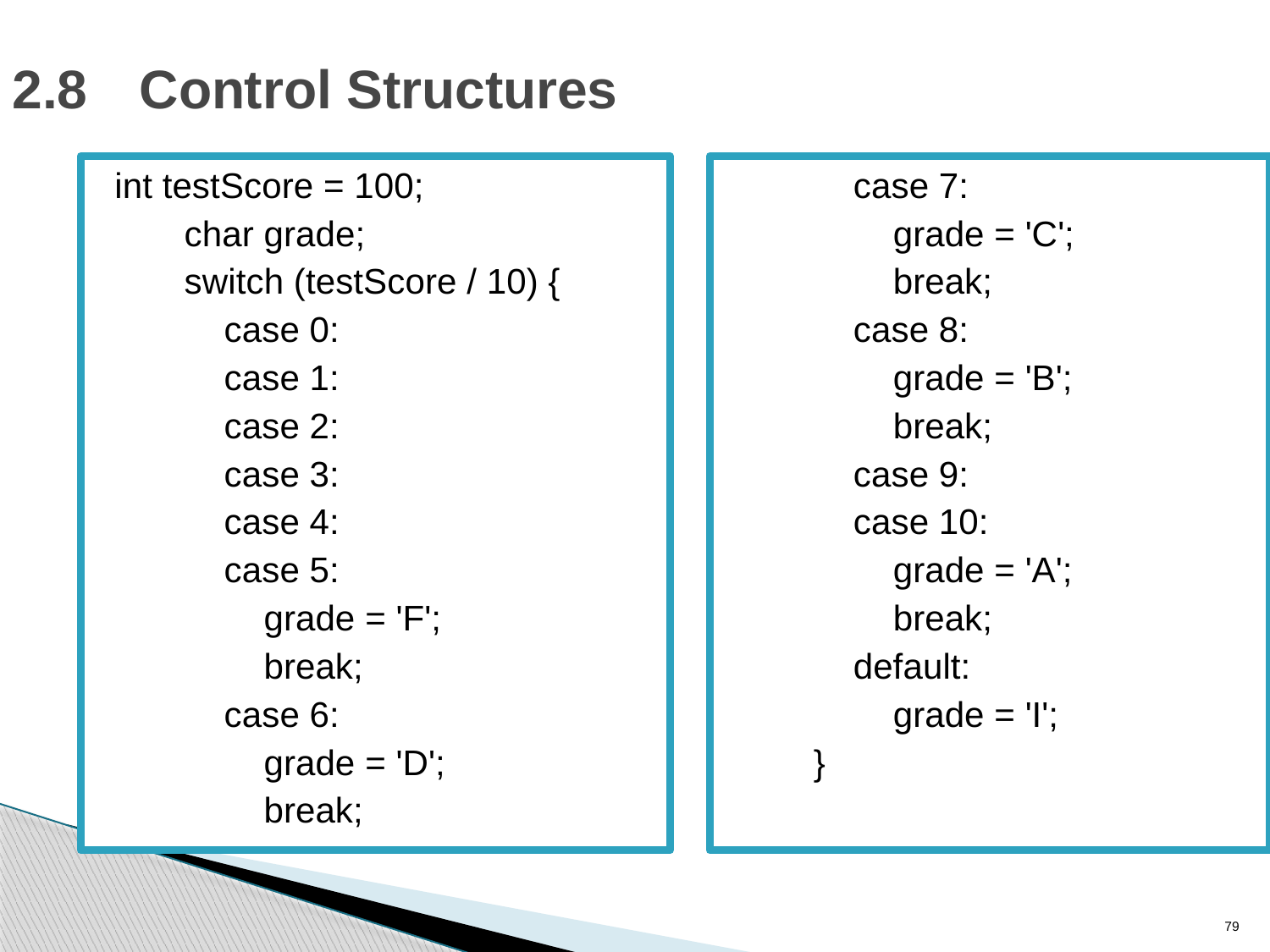

2.8	Control Structures
 int testScore = 100;
        char grade;
        switch (testScore / 10) {
            case 0:
            case 1:
            case 2:
            case 3:
            case 4:
            case 5:
                grade = 'F';
                break;
            case 6:
                grade = 'D';
                break;
            case 7:
                grade = 'C';
                break;
            case 8:
                grade = 'B';
                break;
            case 9:
            case 10:
                grade = 'A';
                break;
            default:
                grade = 'I';
        }
79